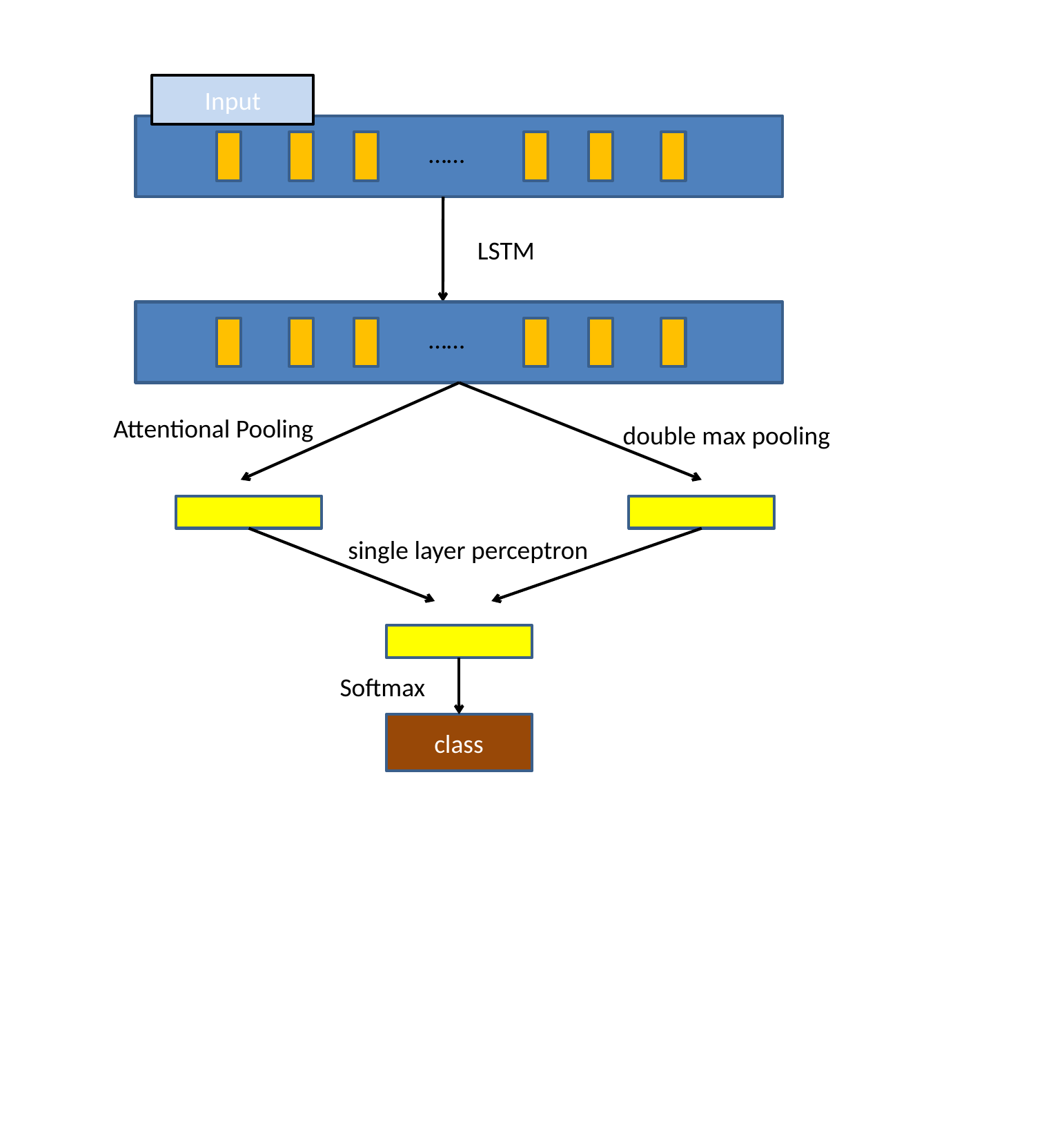

#
Input

……

LSTM

……

Attentional Pooling
double max pooling

single layer perceptron

Softmax
class